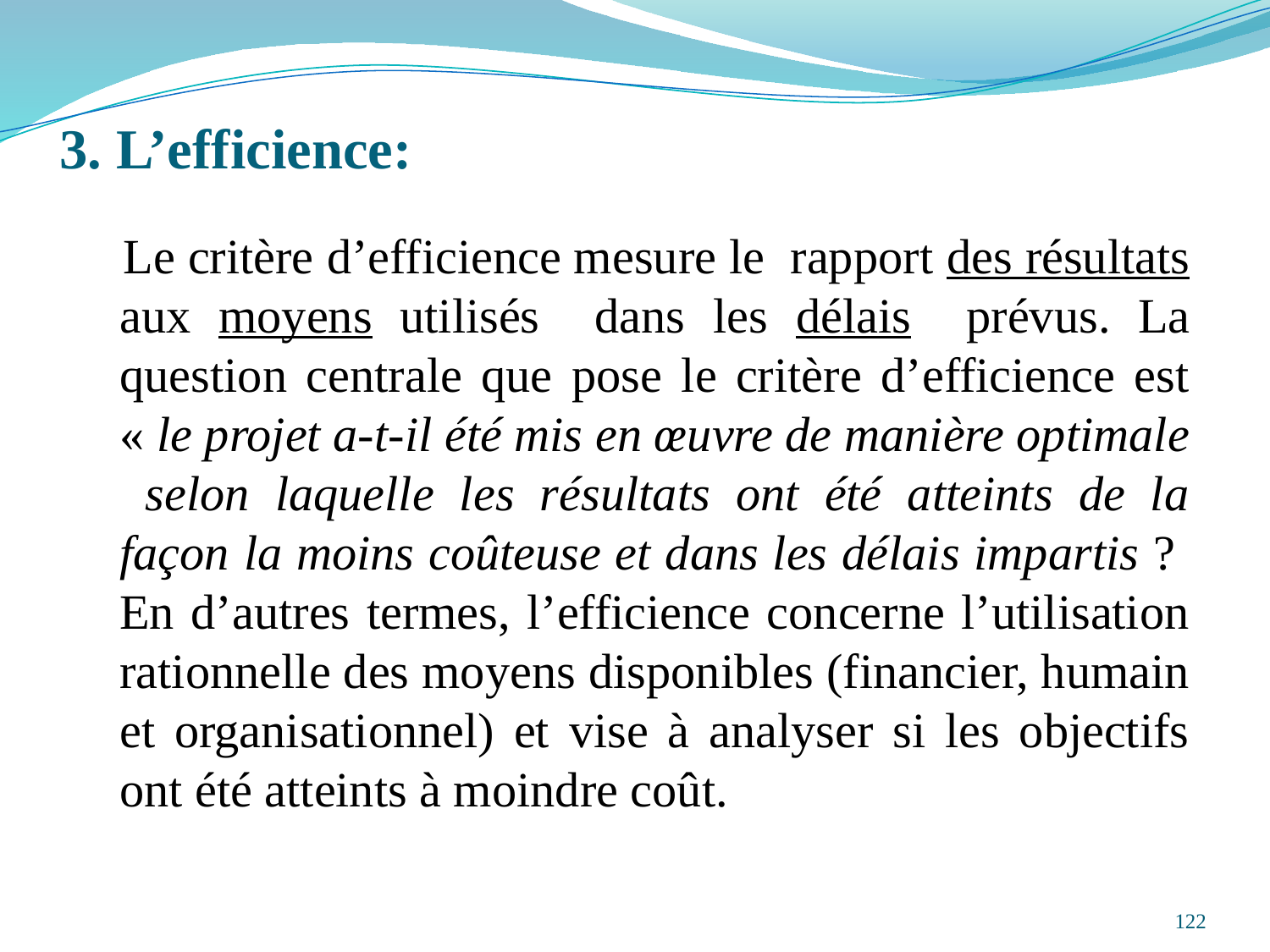

# 3. L’efficience:
    Le critère d’efficience mesure le  rapport des résultats aux moyens utilisés  dans les délais  prévus. La question centrale que pose le critère d’efficience est « le projet a-t-il été mis en œuvre de manière optimale  selon laquelle les résultats ont été atteints de la façon la moins coûteuse et dans les délais impartis ?  En d’autres termes, l’efficience concerne l’utilisation rationnelle des moyens disponibles (financier, humain et organisationnel) et vise à analyser si les objectifs ont été atteints à moindre coût.

122